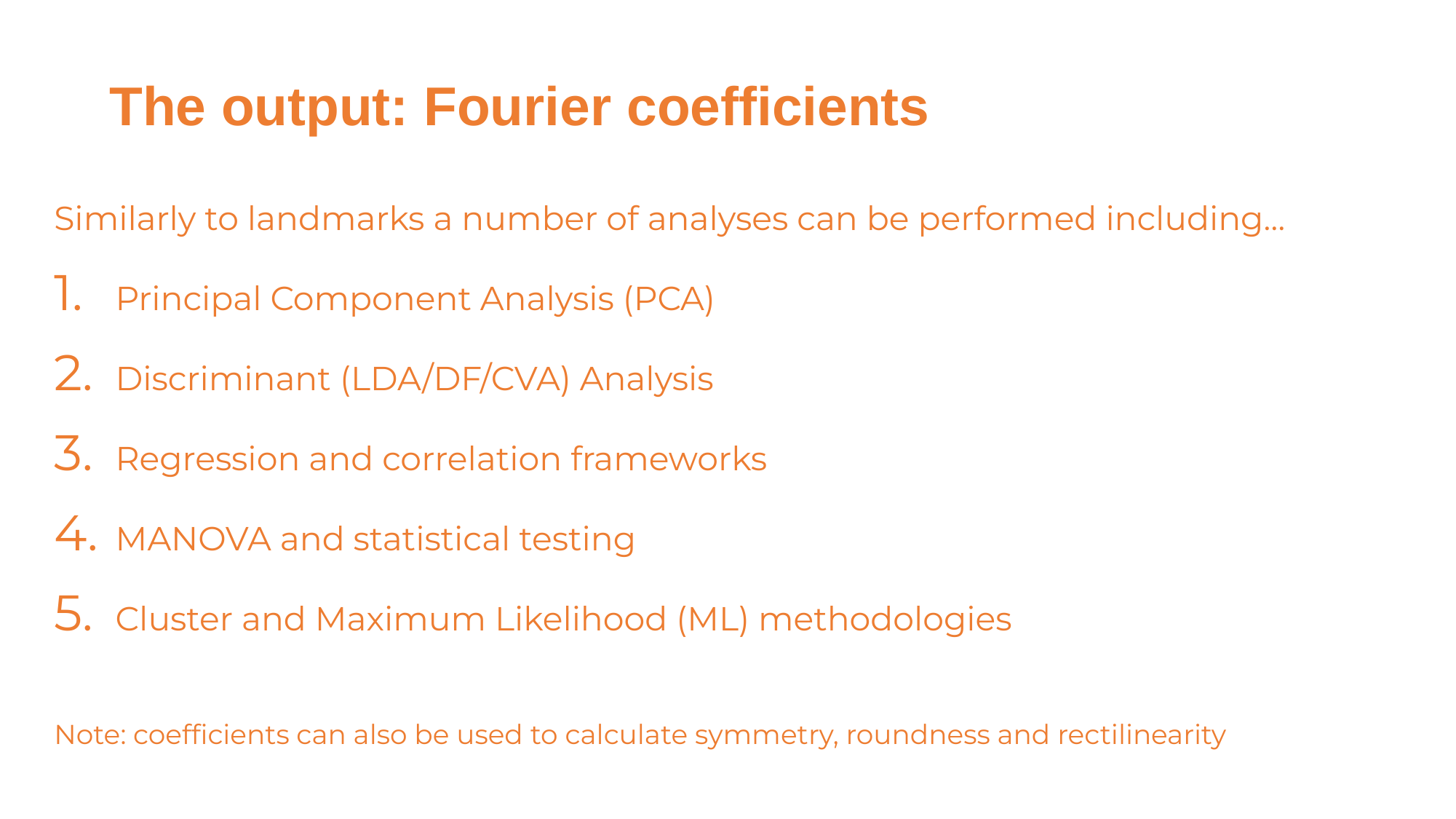

The output: Fourier coefficients
Similarly to landmarks a number of analyses can be performed including…

Principal Component Analysis (PCA)
Discriminant (LDA/DF/CVA) Analysis
Regression and correlation frameworks
MANOVA and statistical testing
Cluster and Maximum Likelihood (ML) methodologies

Note: coefficients can also be used to calculate symmetry, roundness and rectilinearity